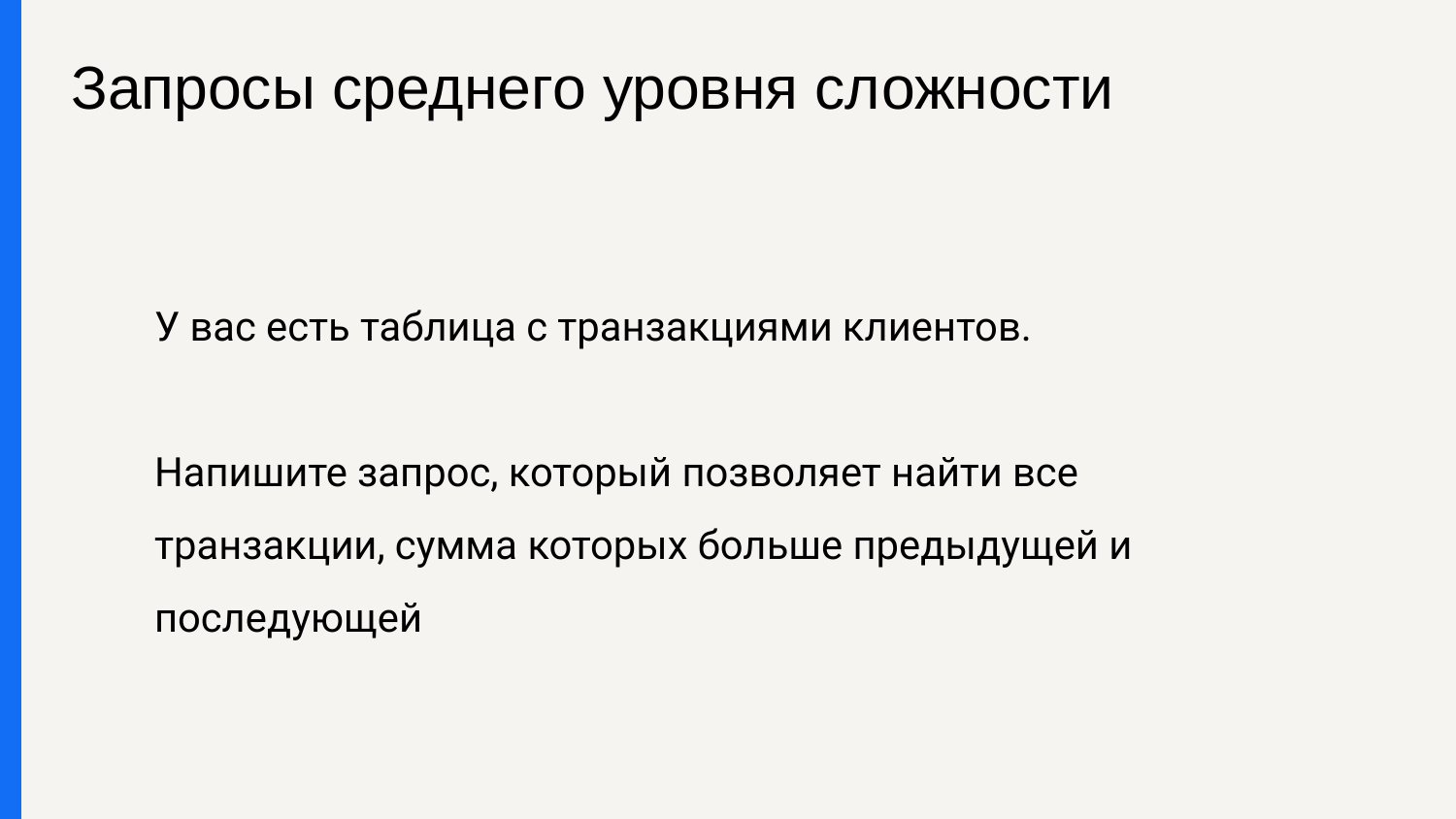

# Запросы среднего уровня сложности
У вас есть таблица с транзакциями клиентов.

Напишите запрос, который позволяет найти все транзакции, сумма которых больше предыдущей и последующей